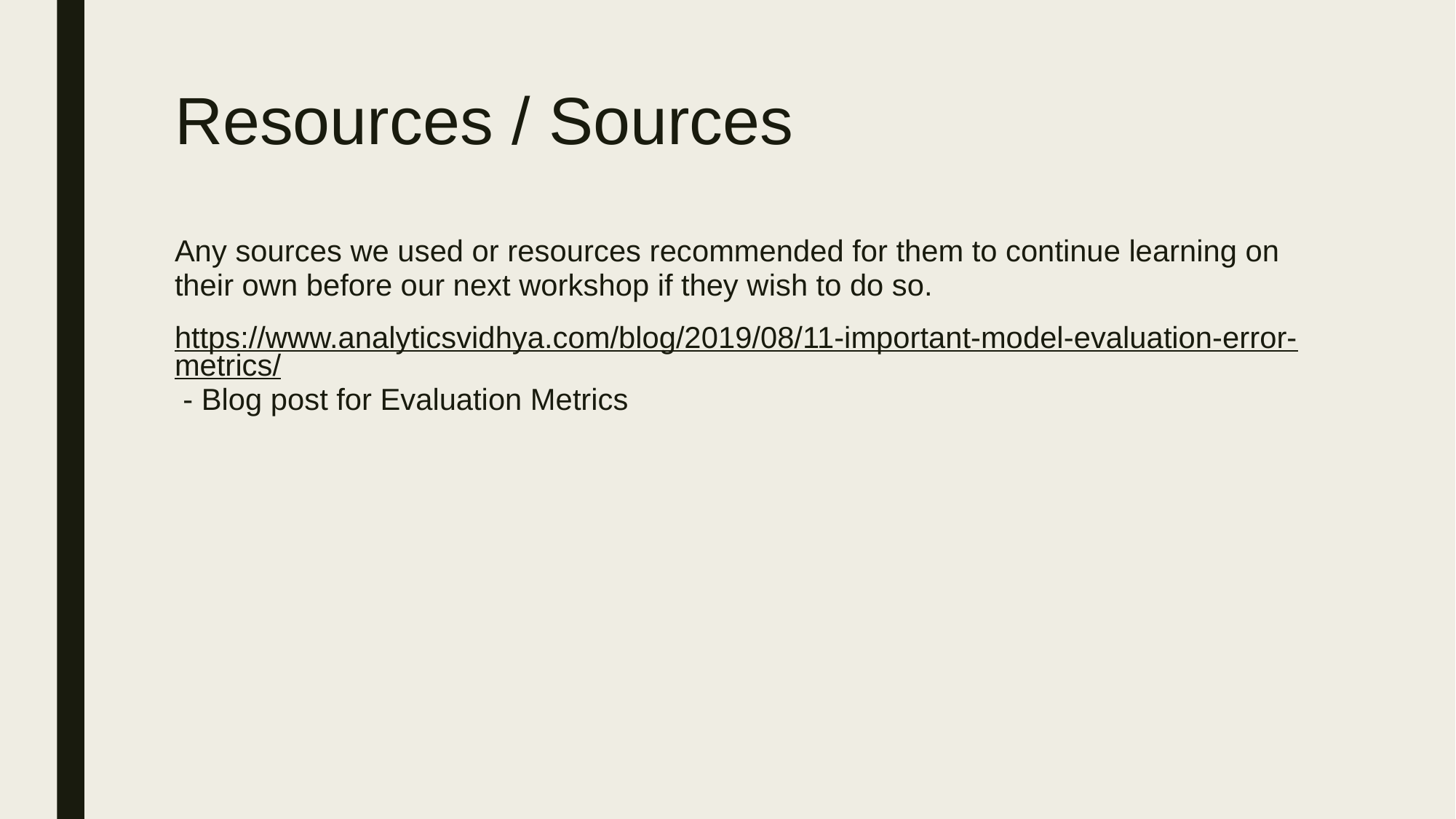

# Resources / Sources
Any sources we used or resources recommended for them to continue learning on their own before our next workshop if they wish to do so.
https://www.analyticsvidhya.com/blog/2019/08/11-important-model-evaluation-error-metrics/ - Blog post for Evaluation Metrics